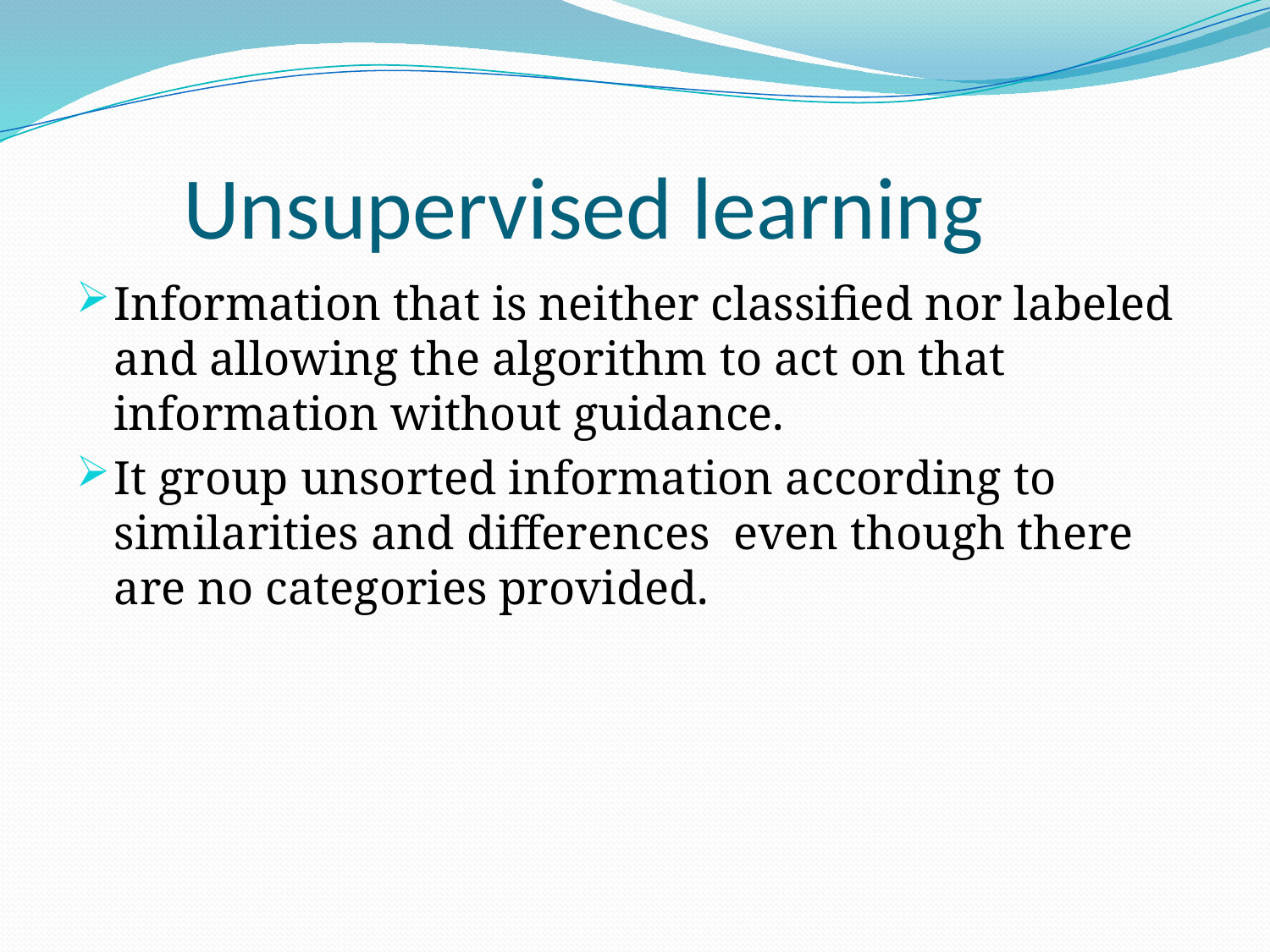

# Unsupervised learning
Information that is neither classified nor labeled and allowing the algorithm to act on that information without guidance.
It group unsorted information according to similarities and differences  even though there are no categories provided.